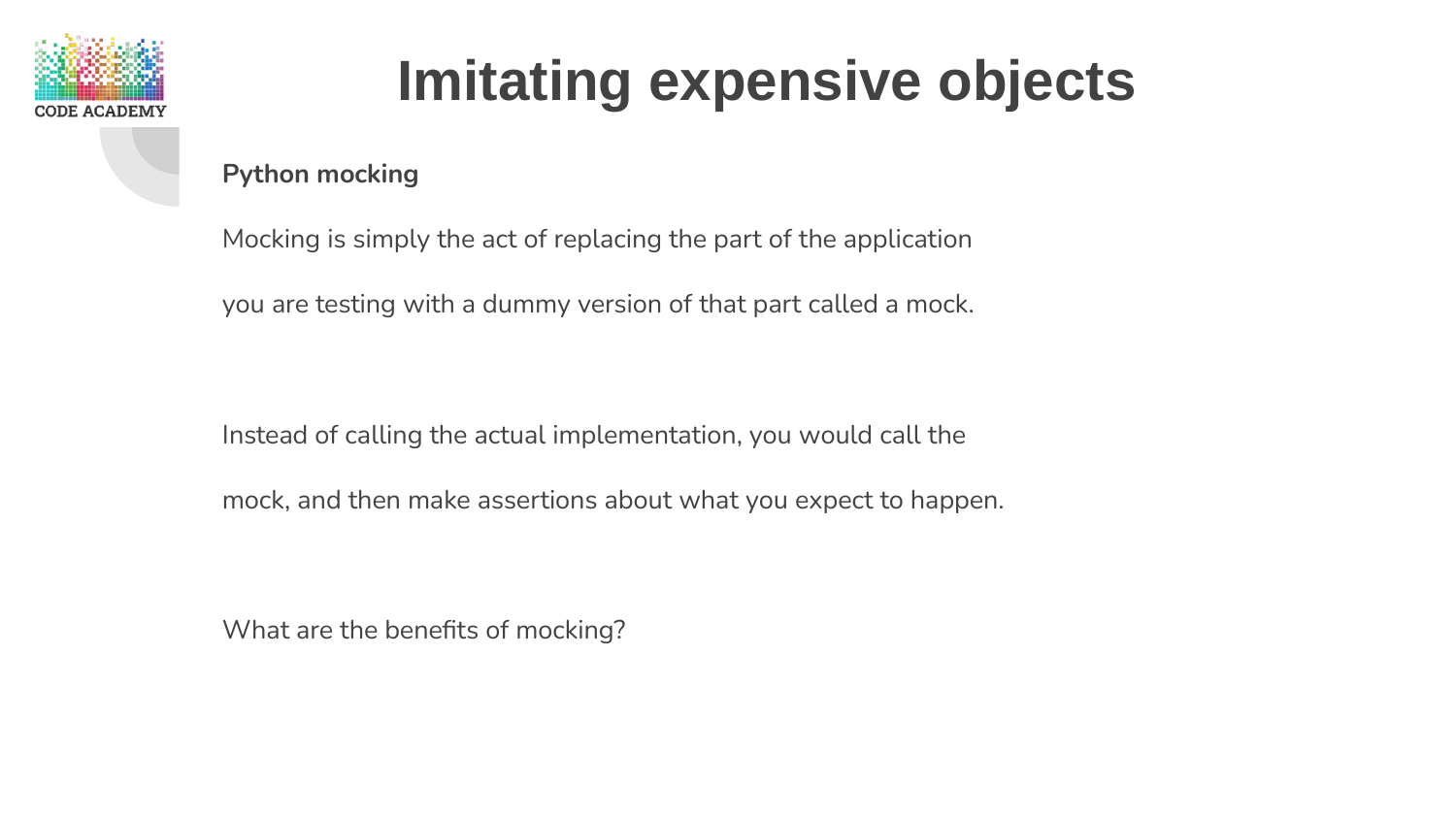

# Imitating expensive objects
Python mocking
Mocking is simply the act of replacing the part of the application
you are testing with a dummy version of that part called a mock.

Instead of calling the actual implementation, you would call the
mock, and then make assertions about what you expect to happen.

What are the benefits of mocking?